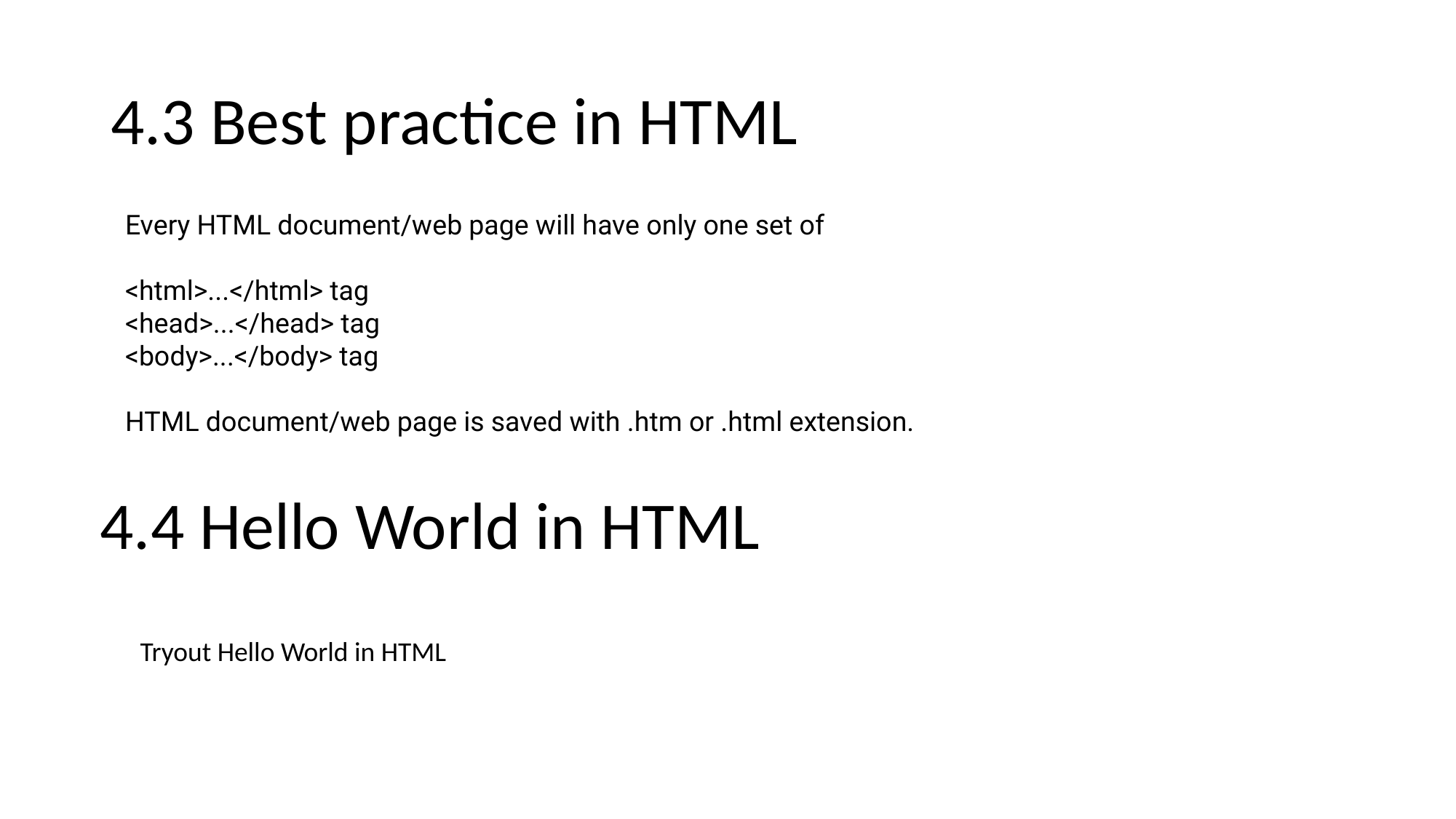

# 4.3 Best practice in HTML
Every HTML document/web page will have only one set of

<html>...</html> tag
<head>...</head> tag
<body>...</body> tag

HTML document/web page is saved with .htm or .html extension.

4.4 Hello World in HTML
Tryout Hello World in HTML